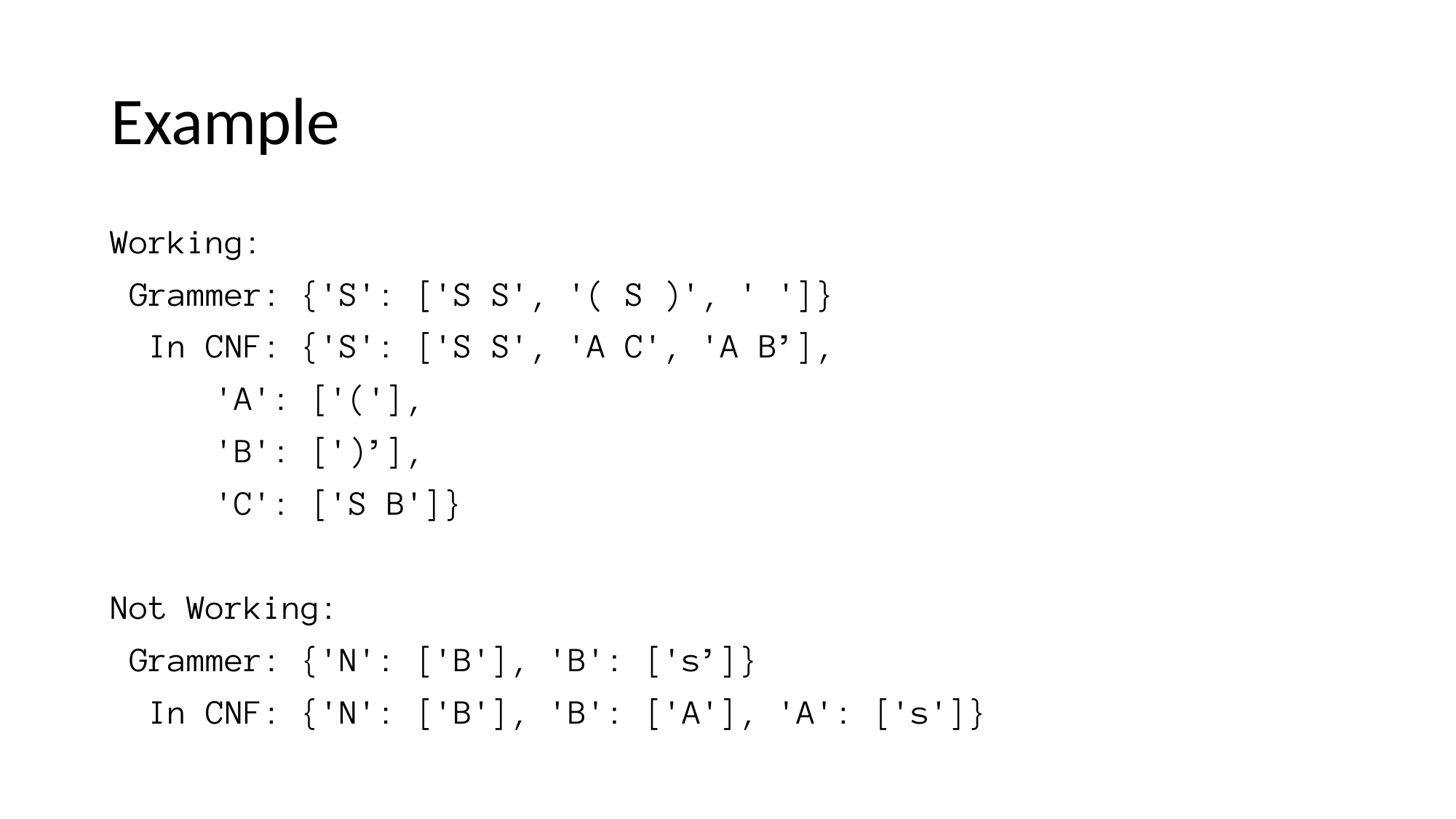

# Example
Working:
 Grammer: {'S': ['S S', '( S )', ' ']}
  In CNF: {'S': ['S S', 'A C', 'A B’],
		'A': ['('],
		'B': [')’],
		'C': ['S B']}

Not Working:
 Grammer: {'N': ['B'], 'B': ['s’]}
  In CNF: {'N': ['B'], 'B': ['A'], 'A': ['s']}